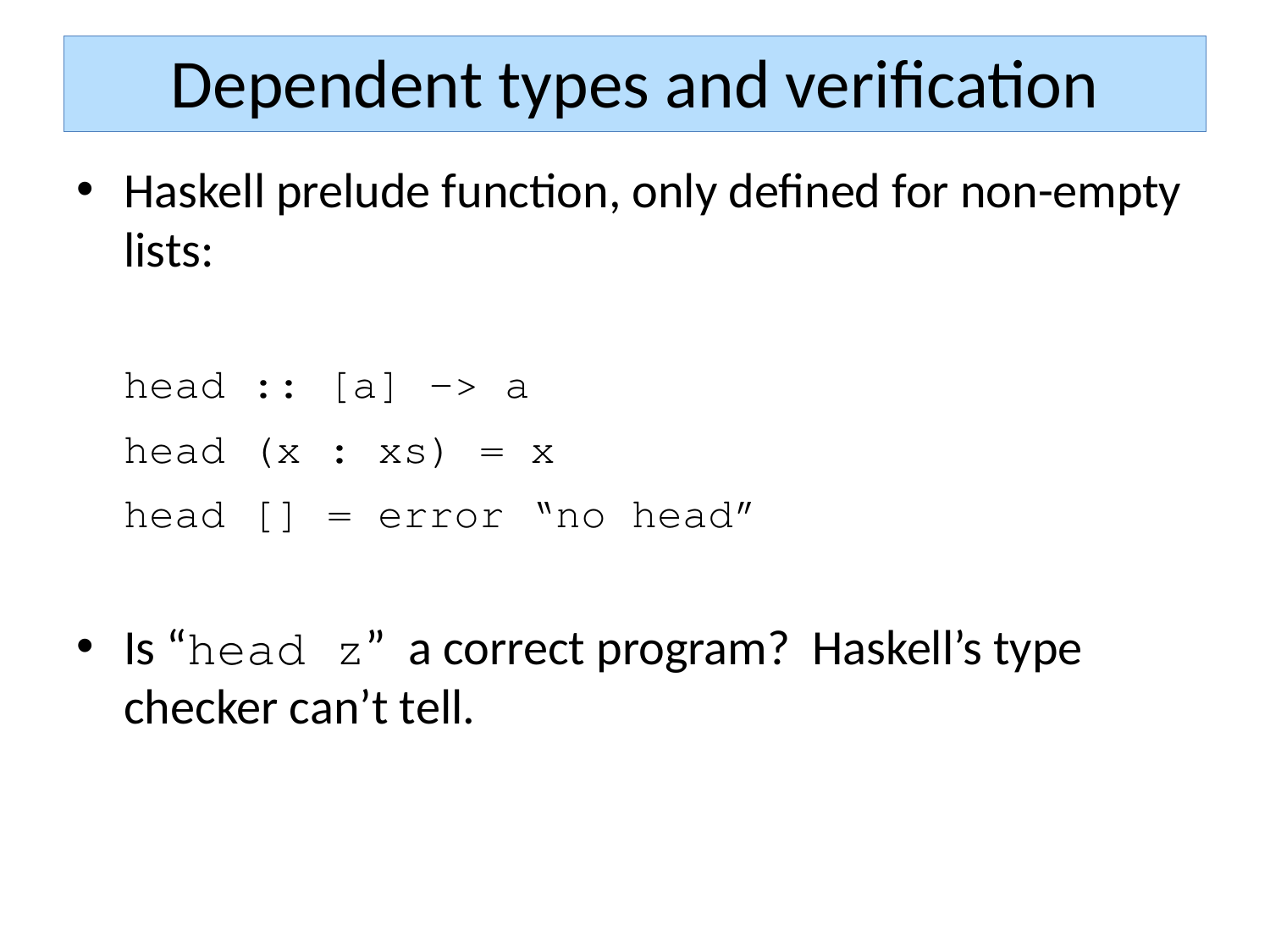

# Dependent types and verification
Haskell prelude function, only defined for non-empty lists:

	head :: [a] -> a
	head (x : xs) = x
	head [] = error “no head”

Is “head z”  a correct program?  Haskell’s type checker can’t tell.